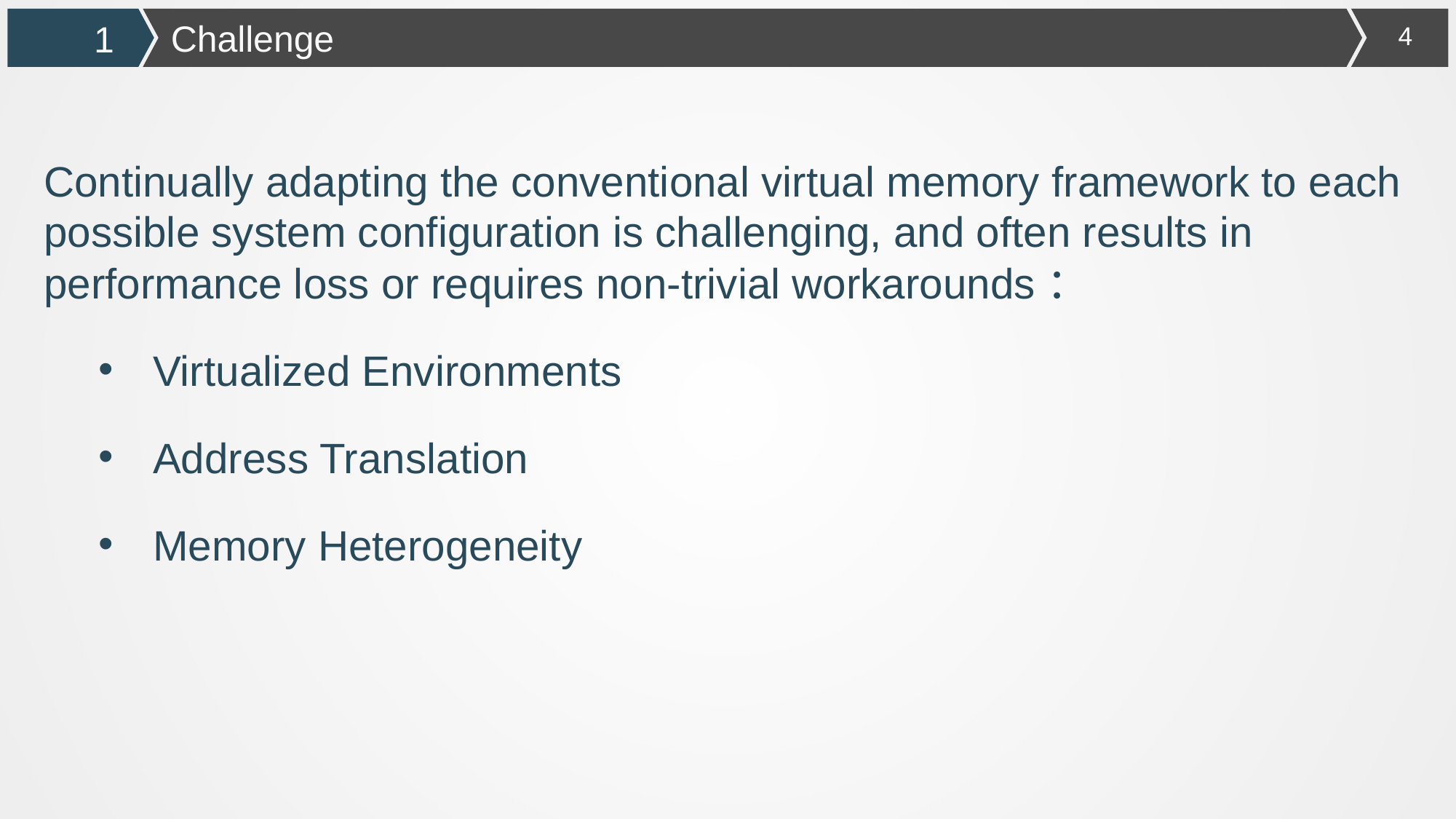

Challenge
1
Continually adapting the conventional virtual memory framework to each possible system configuration is challenging, and often results in performance loss or requires non-trivial workarounds：
Virtualized Environments
Address Translation
Memory Heterogeneity